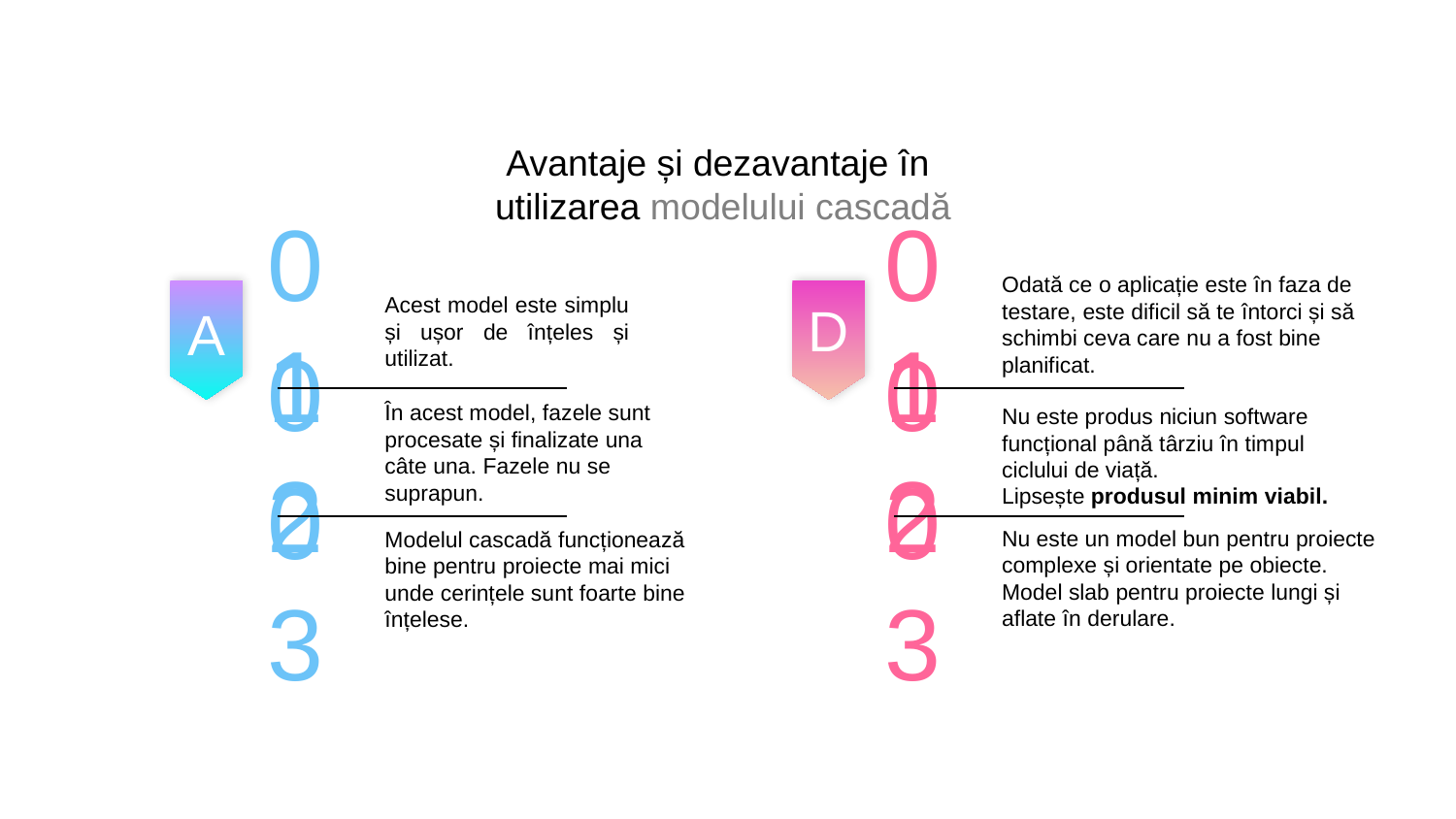

# Avantaje și dezavantaje în utilizarea modelului cascadă
01
Odată ce o aplicație este în faza de testare, este dificil să te întorci și să schimbi ceva care nu a fost bine planificat.
01
Acest model este simplu și ușor de înțeles și utilizat.

D
A
02
Nu este produs niciun software funcțional până târziu în timpul ciclului de viață.
Lipsește produsul minim viabil.
02
În acest model, fazele sunt procesate și finalizate una câte una. Fazele nu se suprapun.
03
Modelul cascadă funcționează bine pentru proiecte mai mici unde cerințele sunt foarte bine înțelese.
03
Nu este un model bun pentru proiecte complexe și orientate pe obiecte. Model slab pentru proiecte lungi și aflate în derulare.